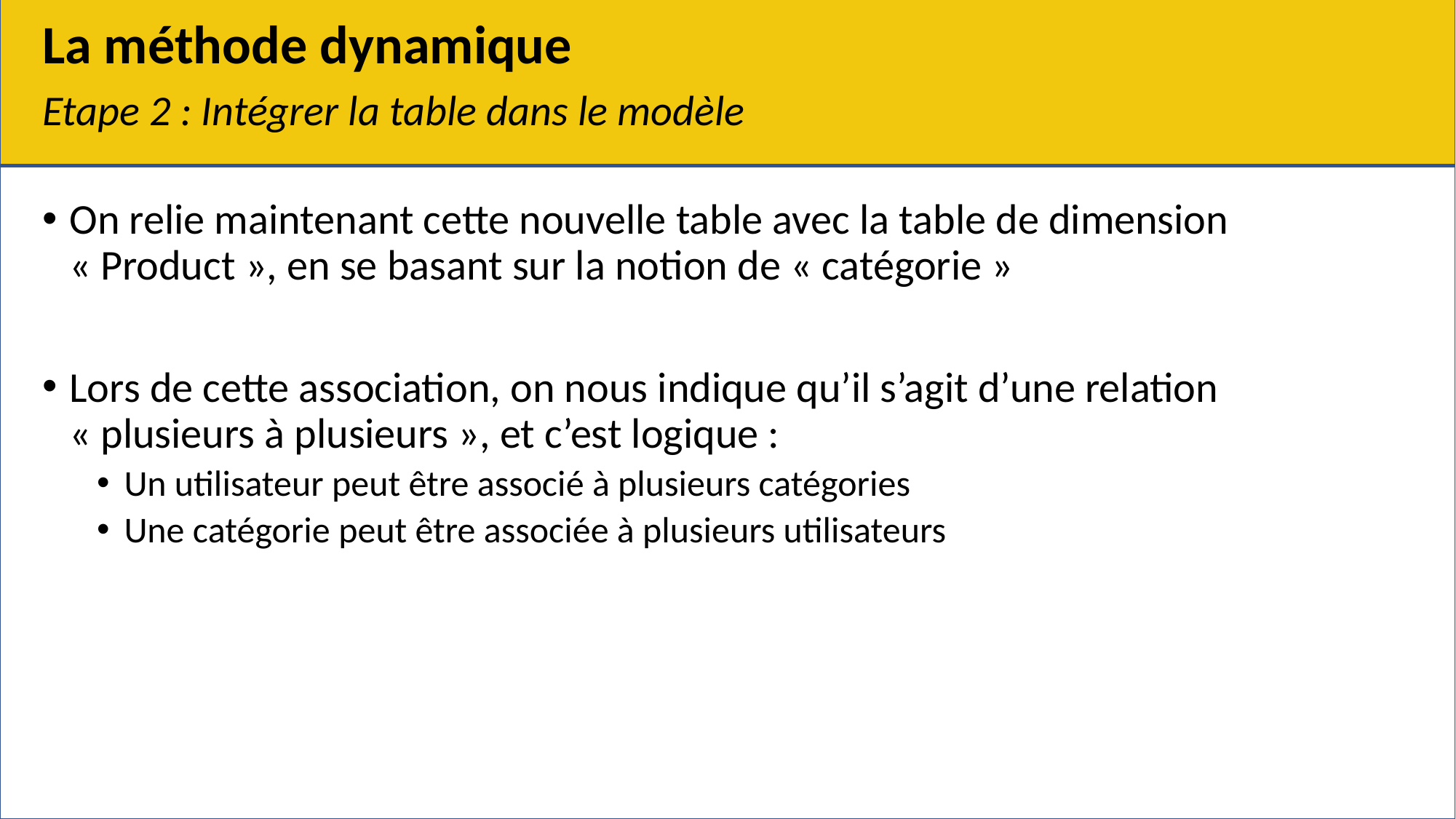

# La méthode dynamique
Etape 2 : Intégrer la table dans le modèle
On relie maintenant cette nouvelle table avec la table de dimension « Product », en se basant sur la notion de « catégorie »

Lors de cette association, on nous indique qu’il s’agit d’une relation « plusieurs à plusieurs », et c’est logique :
Un utilisateur peut être associé à plusieurs catégories
Une catégorie peut être associée à plusieurs utilisateurs